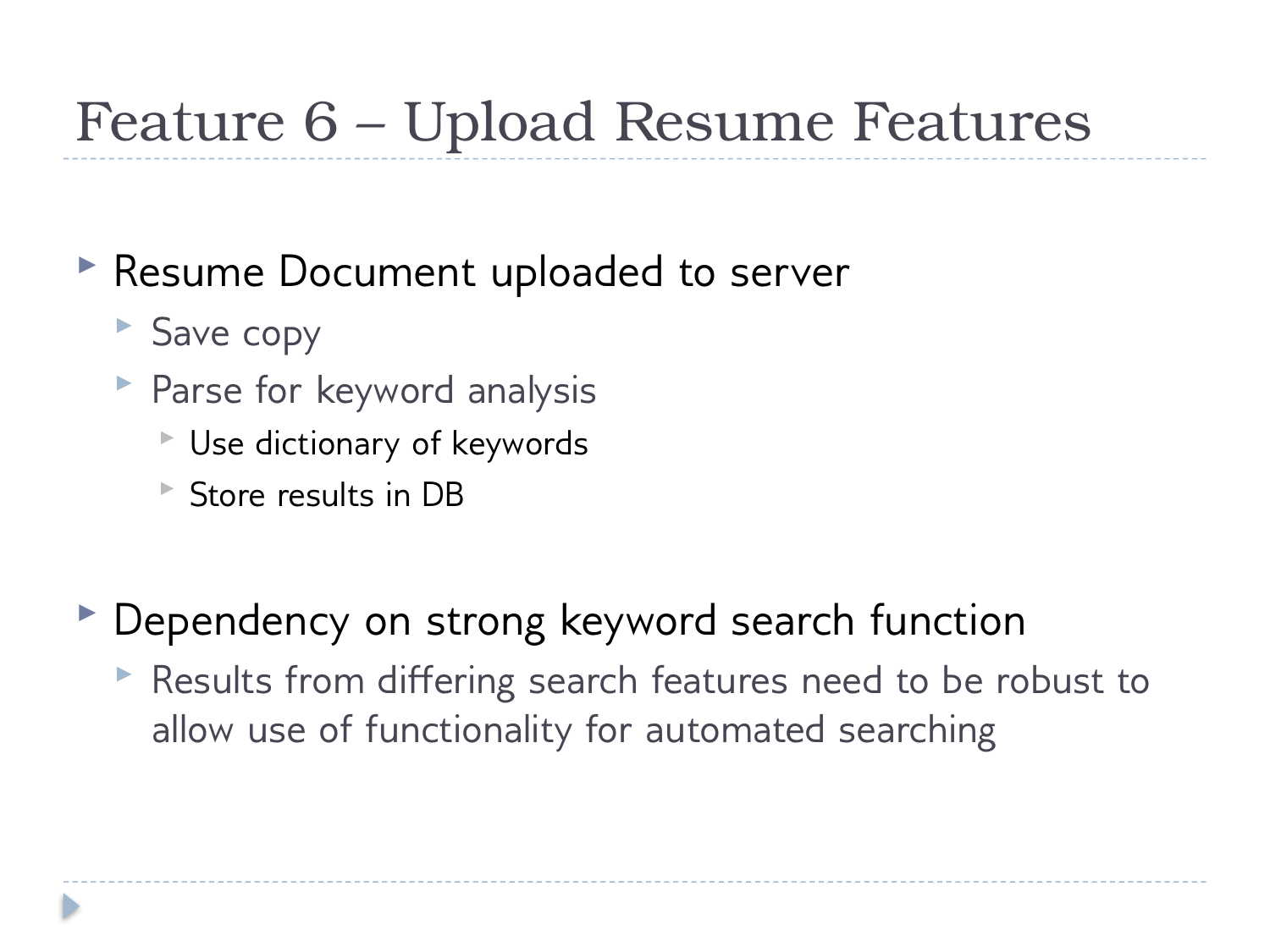

# Feature 6 – Upload Resume Features

Resume Document uploaded to server
Save copy
Parse for keyword analysis
Use dictionary of keywords
Store results in DB

Dependency on strong keyword search function
Results from differing search features need to be robust to allow use of functionality for automated searching